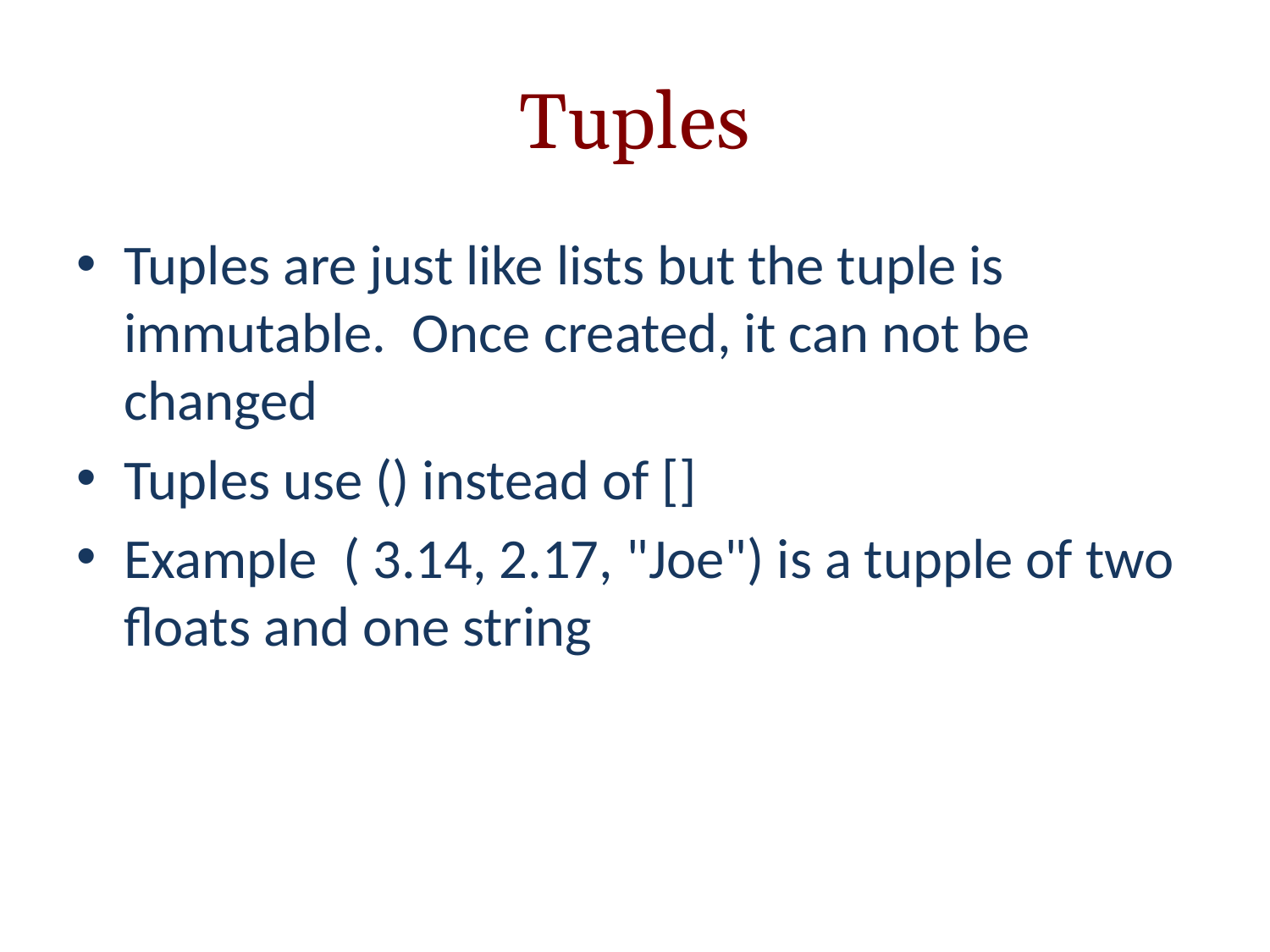

# Tuples
Tuples are just like lists but the tuple is immutable.  Once created, it can not be changed
Tuples use () instead of []
Example  ( 3.14, 2.17, "Joe") is a tupple of two floats and one string